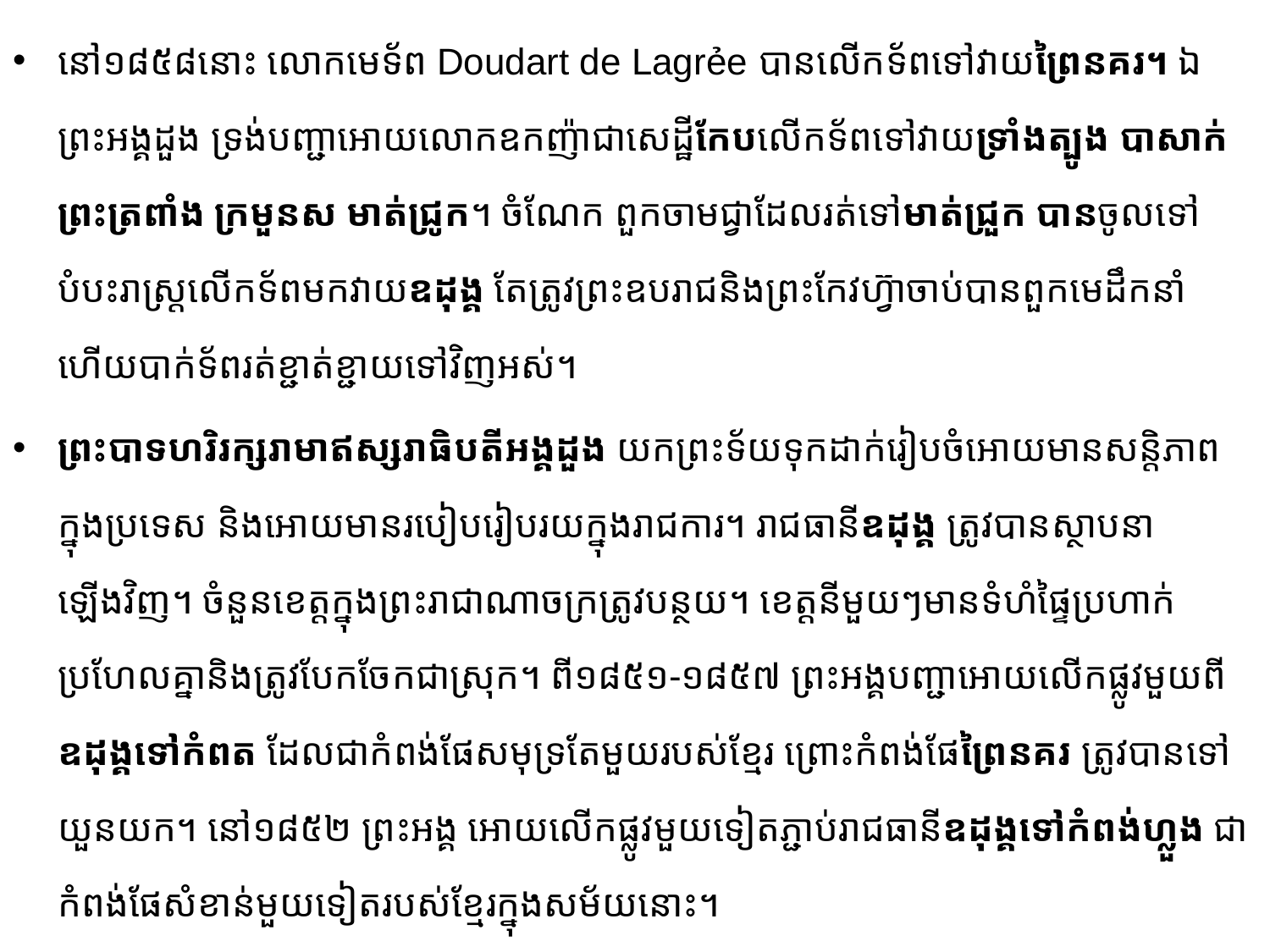

នៅ១៨៥៨នោះ លោកមេទ័ព Doudart de Lagrẻe បានលើកទ័ពទៅវាយព្រៃនគរ។ ឯព្រះអង្គដួង ទ្រង់បញ្ជាអោយលោកឧកញ៉ាជាសេដ្ឋីកែបលើកទ័ពទៅវាយទ្រាំងត្បូង បាសាក់ ព្រះត្រពាំង ក្រមួនស មាត់ជ្រូក។ ចំណែក ពួកចាមជ្វាដែលរត់ទៅមាត់ជ្រួក បានចូលទៅបំបះរាស្ត្រលើកទ័ពមកវាយឧដុង្គ តែត្រូវព្រះឧបរាជនិង​ព្រះកែវហ៊្វាចាប់បានពួកមេដឹកនាំ ហើយបាក់ទ័ពរត់ខ្ជាត់ខ្ជាយទៅវិញអស់។
ព្រះបាទហរិរក្សរាមាឥស្សរាធិបតីអង្គដួង យកព្រះទ័យទុកដាក់រៀបចំអោយមានសន្តិភាពក្នុងប្រទេស និងអោយមានរបៀបរៀបរយក្នុងរាជការ។ រាជធានីឧដុង្គ ត្រូវបានស្ថាបនាឡើងវិញ។ ចំនួនខេត្តក្នុងព្រះរាជា​ណា​ចក្រ​ត្រូវបន្ថយ។ ខេត្តនីមួយៗមានទំហំផ្ទៃប្រហាក់ប្រហែលគ្នានិងត្រូវបែកចែកជាស្រុក។ ពី១៨៥១-១៨៥៧ ព្រះអង្គបញ្ជាអោយលើកផ្លូវមួយពីឧដុង្គទៅកំពត ដែលជាកំពង់ផែសមុទ្រតែមួយរបស់ខ្មែរ ព្រោះកំពង់ផែព្រៃនគរ ត្រូវបានទៅយួនយក។ នៅ១៨៥២ ព្រះអង្គ អោយលើកផ្លូវមួយទៀតភ្ជាប់រាជធានីឧដុង្គទៅកំពង់ហ្លួង ជាកំពង់​ផែ​សំខាន់មួយទៀតរបស់ខ្មែរក្នុងសម័យនោះ។